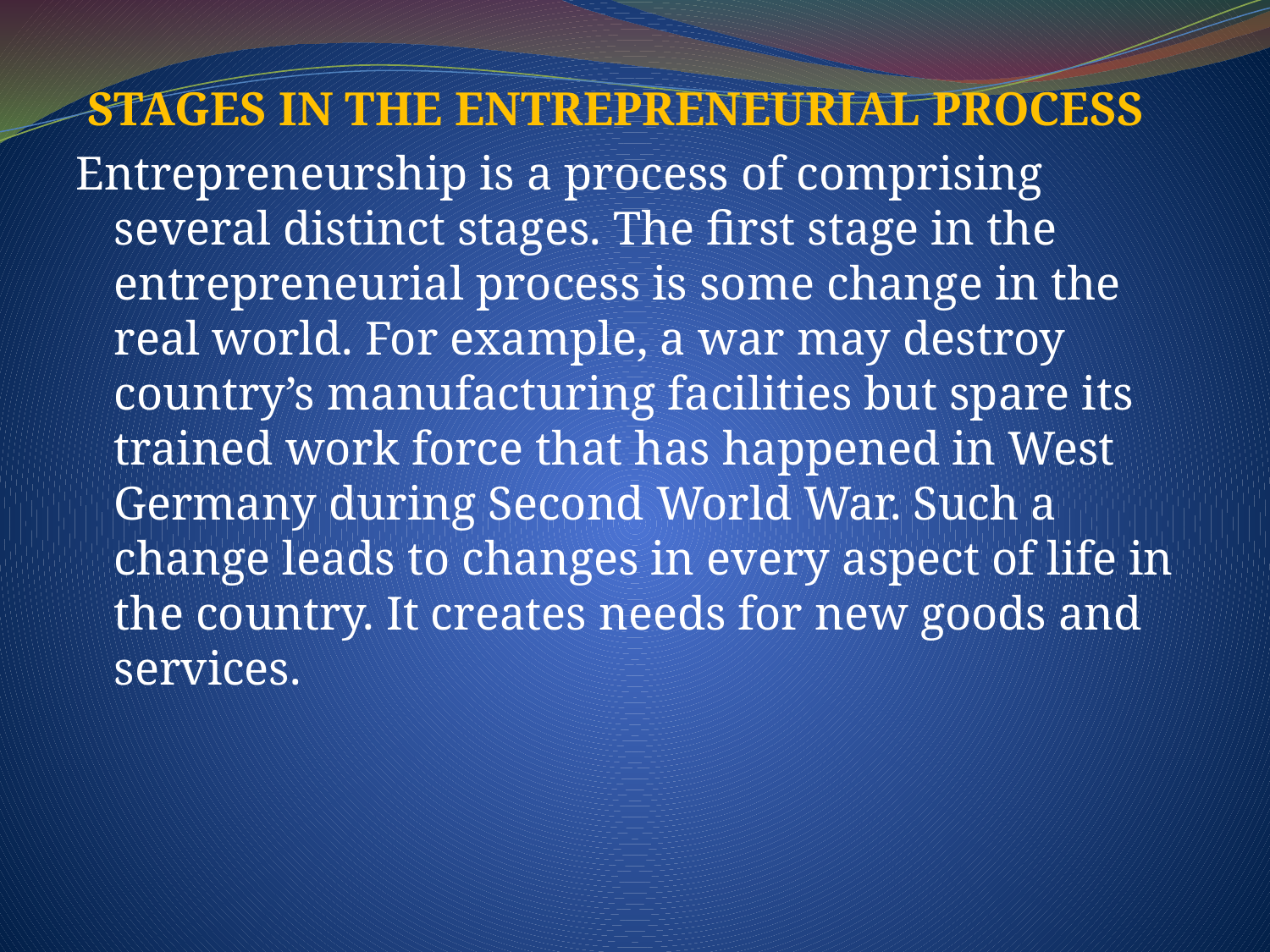

STAGES IN THE ENTREPRENEURIAL PROCESS
Entrepreneurship is a process of comprising several distinct stages. The first stage in the entrepreneurial process is some change in the real world. For example, a war may destroy country’s manufacturing facilities but spare its trained work force that has happened in West Germany during Second World War. Such a change leads to changes in every aspect of life in the country. It creates needs for new goods and services.